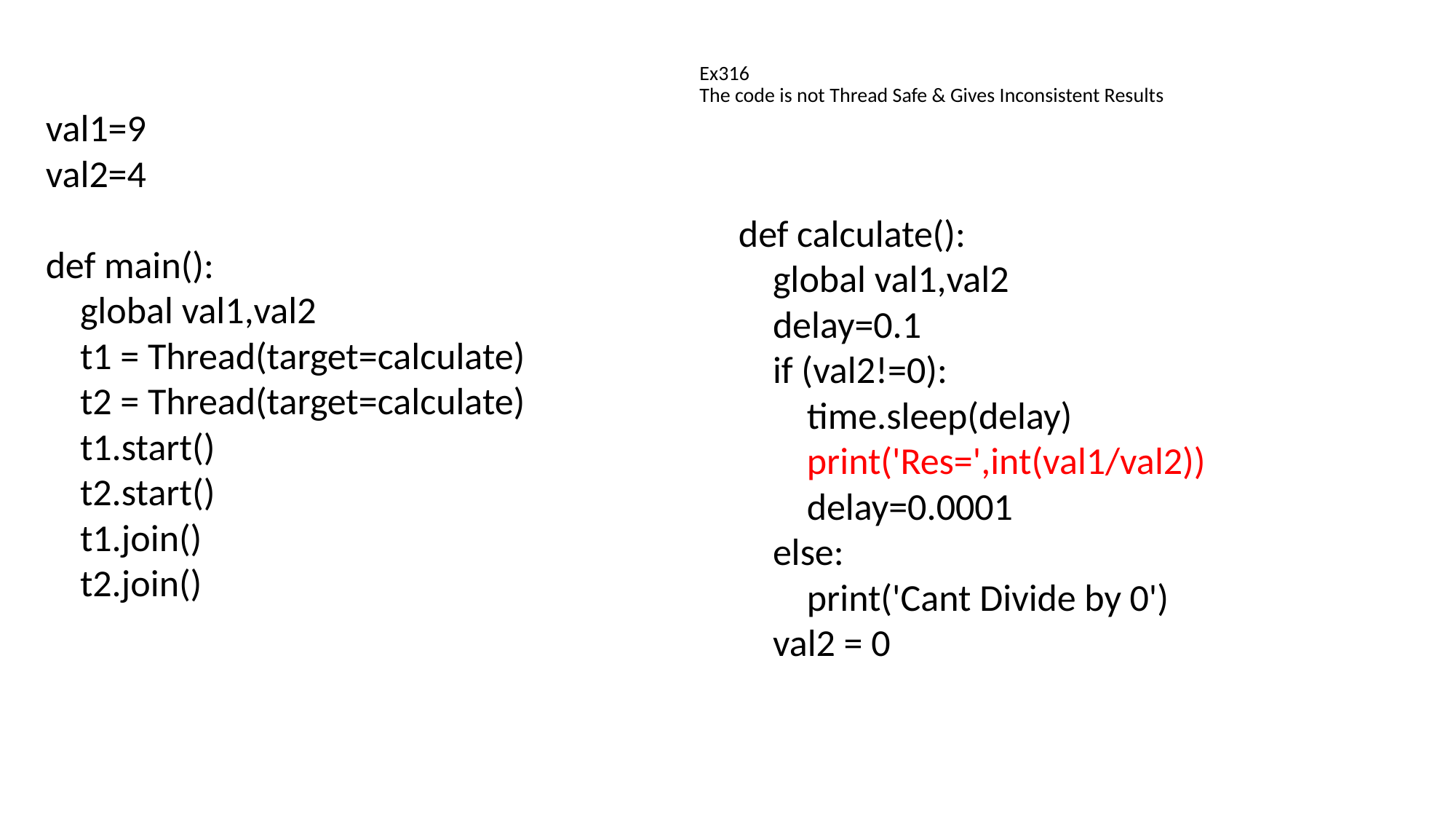

# Ex316 The code is not Thread Safe & Gives Inconsistent Results
val1=9
val2=4

def main():
    global val1,val2
    t1 = Thread(target=calculate)
    t2 = Thread(target=calculate)
    t1.start()
    t2.start()
    t1.join()
    t2.join()

def calculate():
    global val1,val2
    delay=0.1
    if (val2!=0):
        time.sleep(delay)
        print('Res=',int(val1/val2))
        delay=0.0001
    else:
        print('Cant Divide by 0')
    val2 = 0